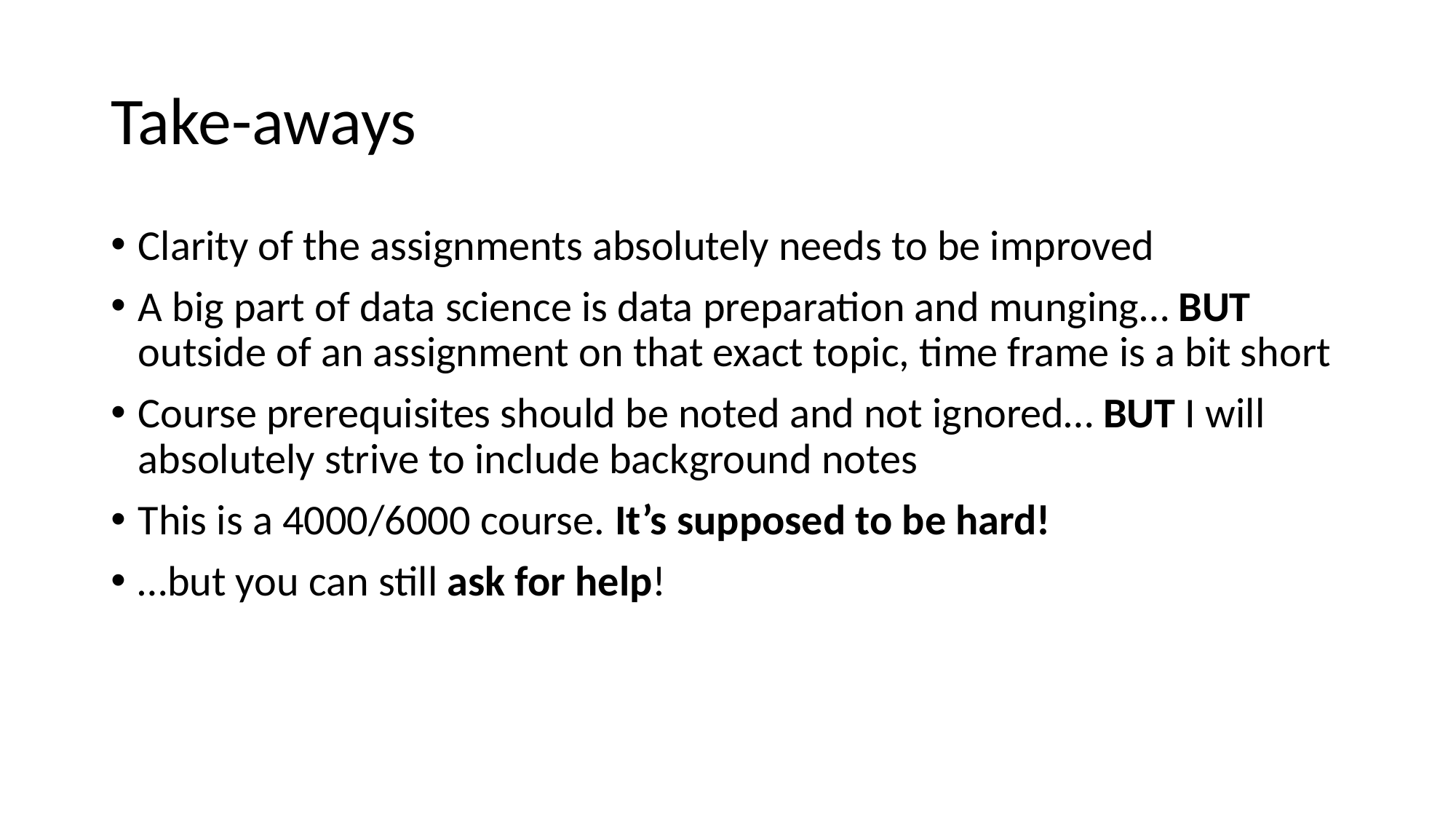

# Take-aways
Clarity of the assignments absolutely needs to be improved
A big part of data science is data preparation and munging… BUT outside of an assignment on that exact topic, time frame is a bit short
Course prerequisites should be noted and not ignored… BUT I will absolutely strive to include background notes
This is a 4000/6000 course. It’s supposed to be hard!
…but you can still ask for help!